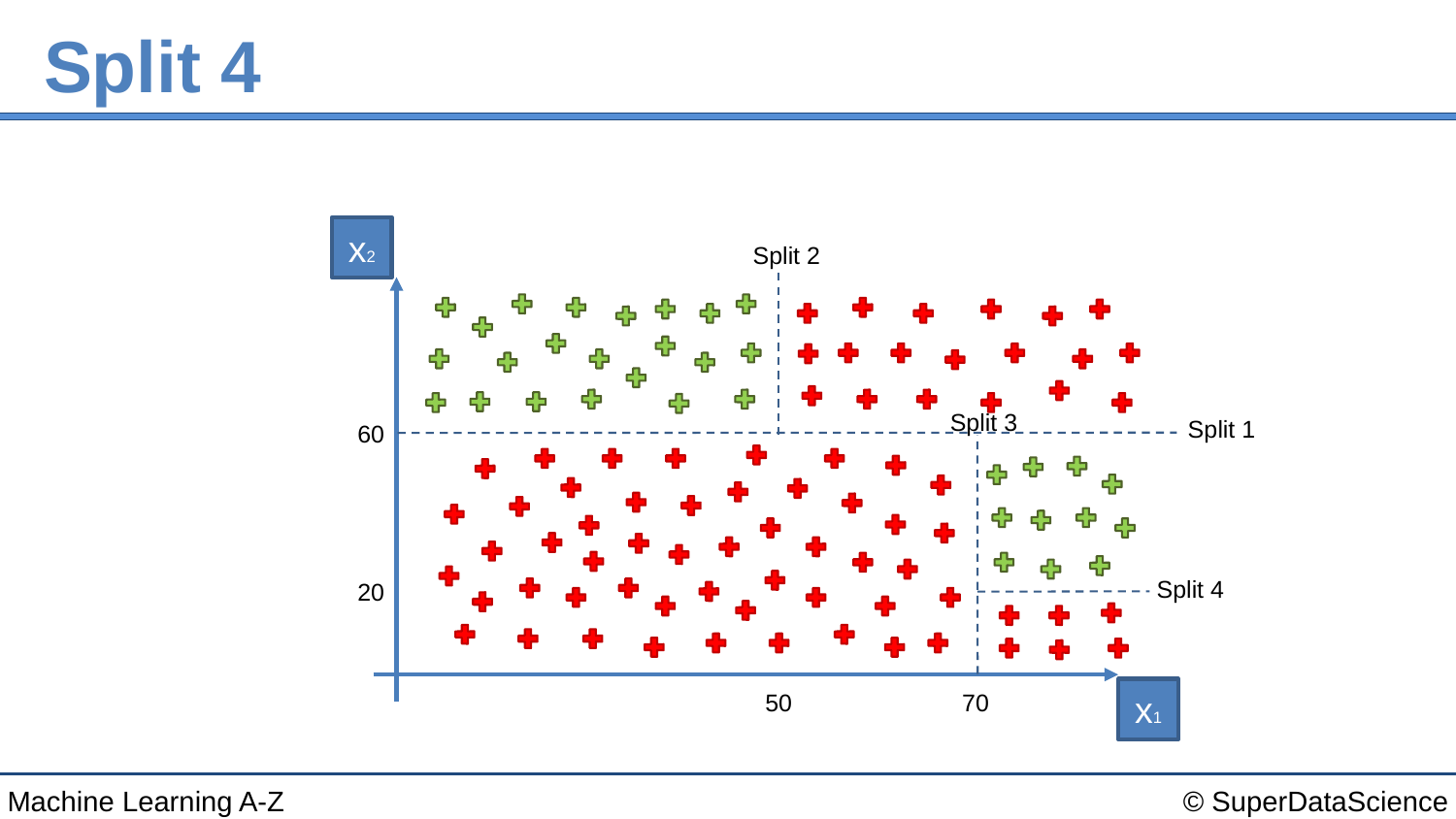

# Split 4

x2
Split 2

Split 3
Split 1
60

Split 4

20

x1
50
70